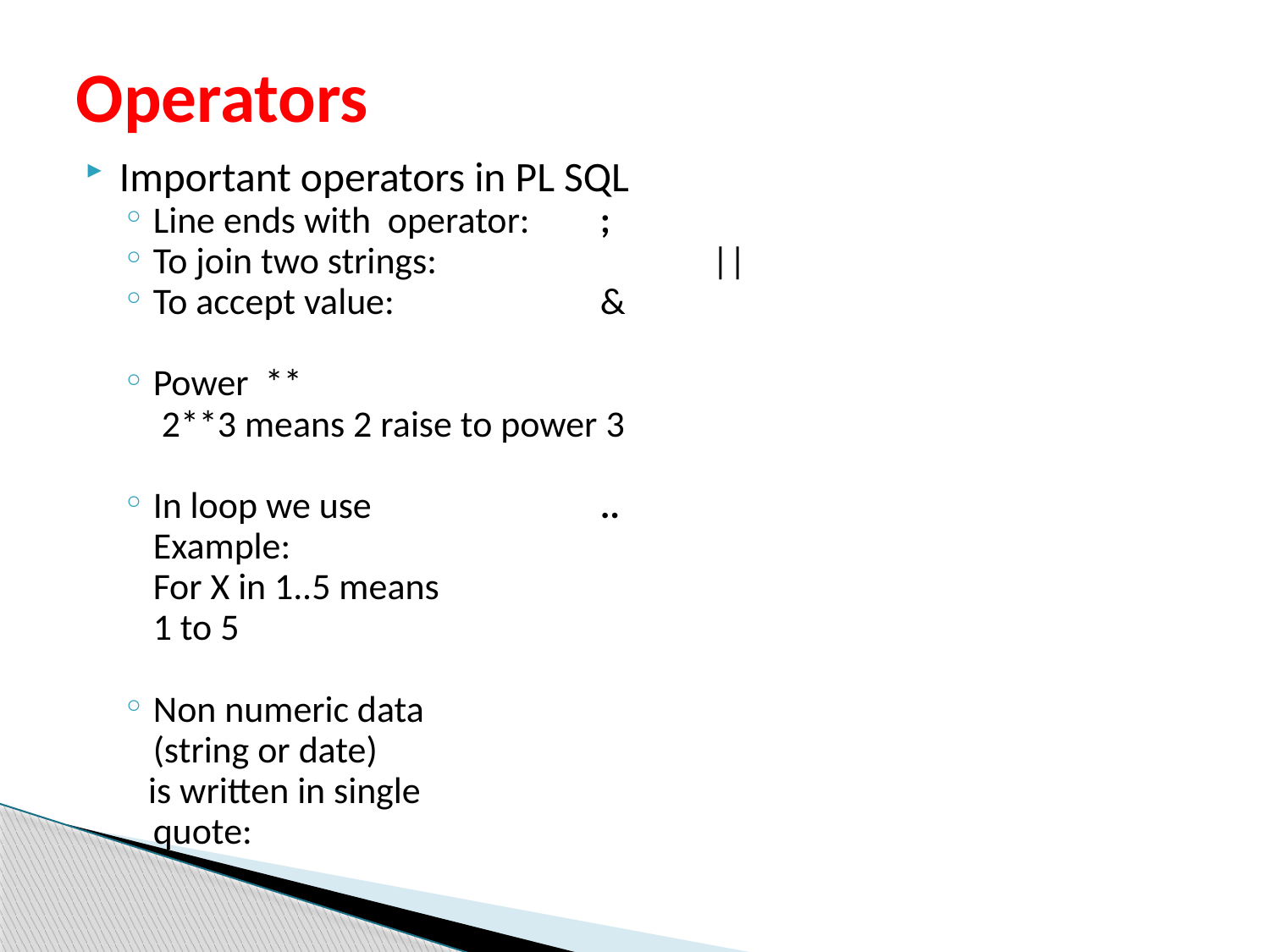

# Operators
Important operators in PL SQL
Line ends with  operator:      	;
To join two strings:        	 	||
To accept value:	     		&

Power 				**
	 2**3 means 2 raise to power 3

In loop we use                 		..
	Example:
	For X in 1..5 means
	1 to 5

Non numeric data
	(string or date)
   is written in single
	quote: